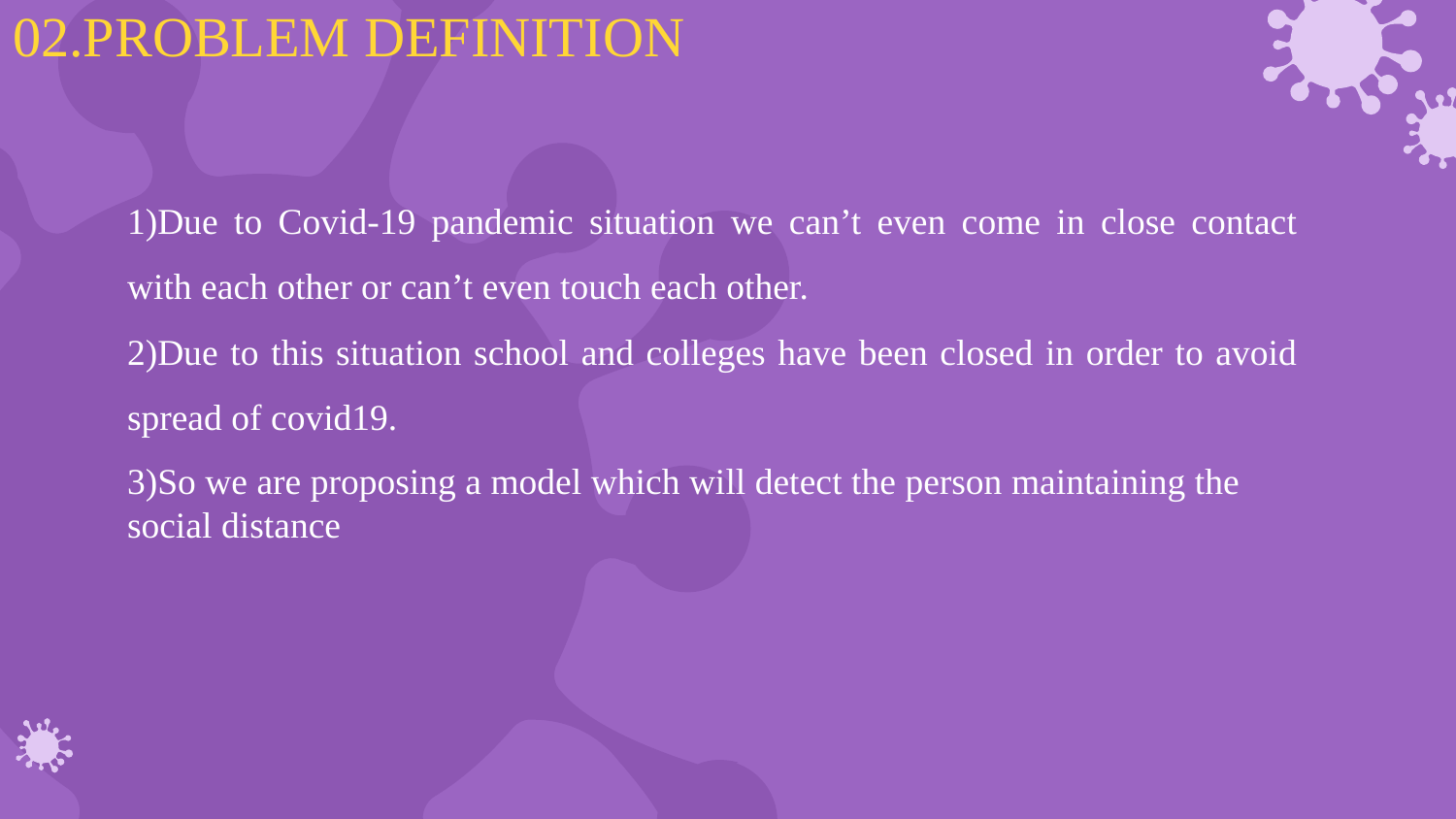

# 02.PROBLEM DEFINITION
1)Due to Covid-19 pandemic situation we can’t even come in close contact with each other or can’t even touch each other.
2)Due to this situation school and colleges have been closed in order to avoid spread of covid19.
3)So we are proposing a model which will detect the person maintaining the social distance